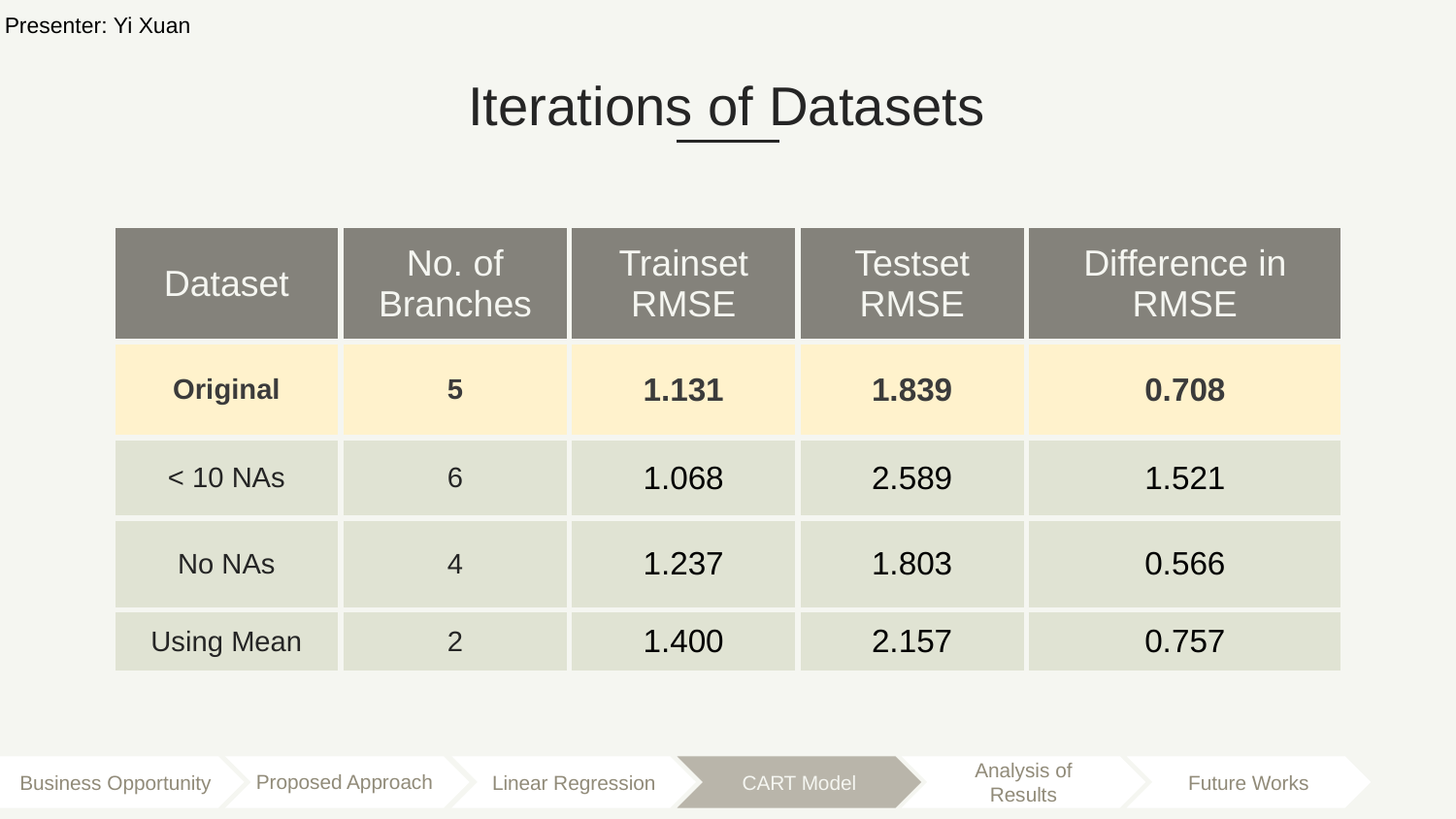

Presenter: Yi Xuan
Iterations of Datasets
| Dataset | No. of Branches | Trainset RMSE | Testset RMSE | Difference in RMSE |
| --- | --- | --- | --- | --- |
| Original | 5 | 1.131 | 1.839 | 0.708 |
| < 10 NAs | 6 | 1.068 | 2.589 | 1.521 |
| No NAs | 4 | 1.237 | 1.803 | 0.566 |
| Using Mean | 2 | 1.400 | 2.157 | 0.757 |